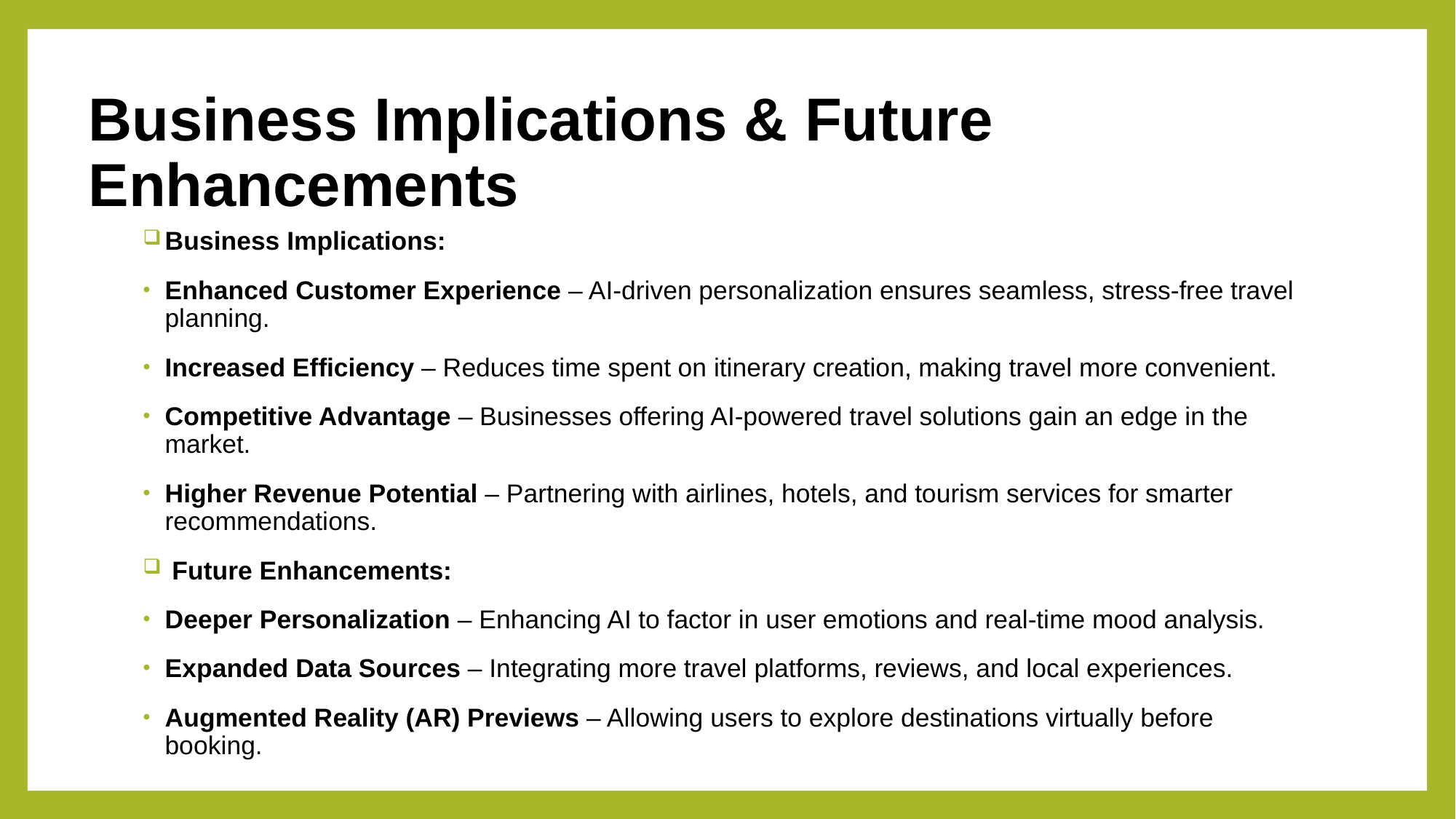

# Business Implications & Future Enhancements
Business Implications:
Enhanced Customer Experience – AI-driven personalization ensures seamless, stress-free travel planning.
Increased Efficiency – Reduces time spent on itinerary creation, making travel more convenient.
Competitive Advantage – Businesses offering AI-powered travel solutions gain an edge in the market.
Higher Revenue Potential – Partnering with airlines, hotels, and tourism services for smarter recommendations.
 Future Enhancements:
Deeper Personalization – Enhancing AI to factor in user emotions and real-time mood analysis.
Expanded Data Sources – Integrating more travel platforms, reviews, and local experiences.
Augmented Reality (AR) Previews – Allowing users to explore destinations virtually before booking.